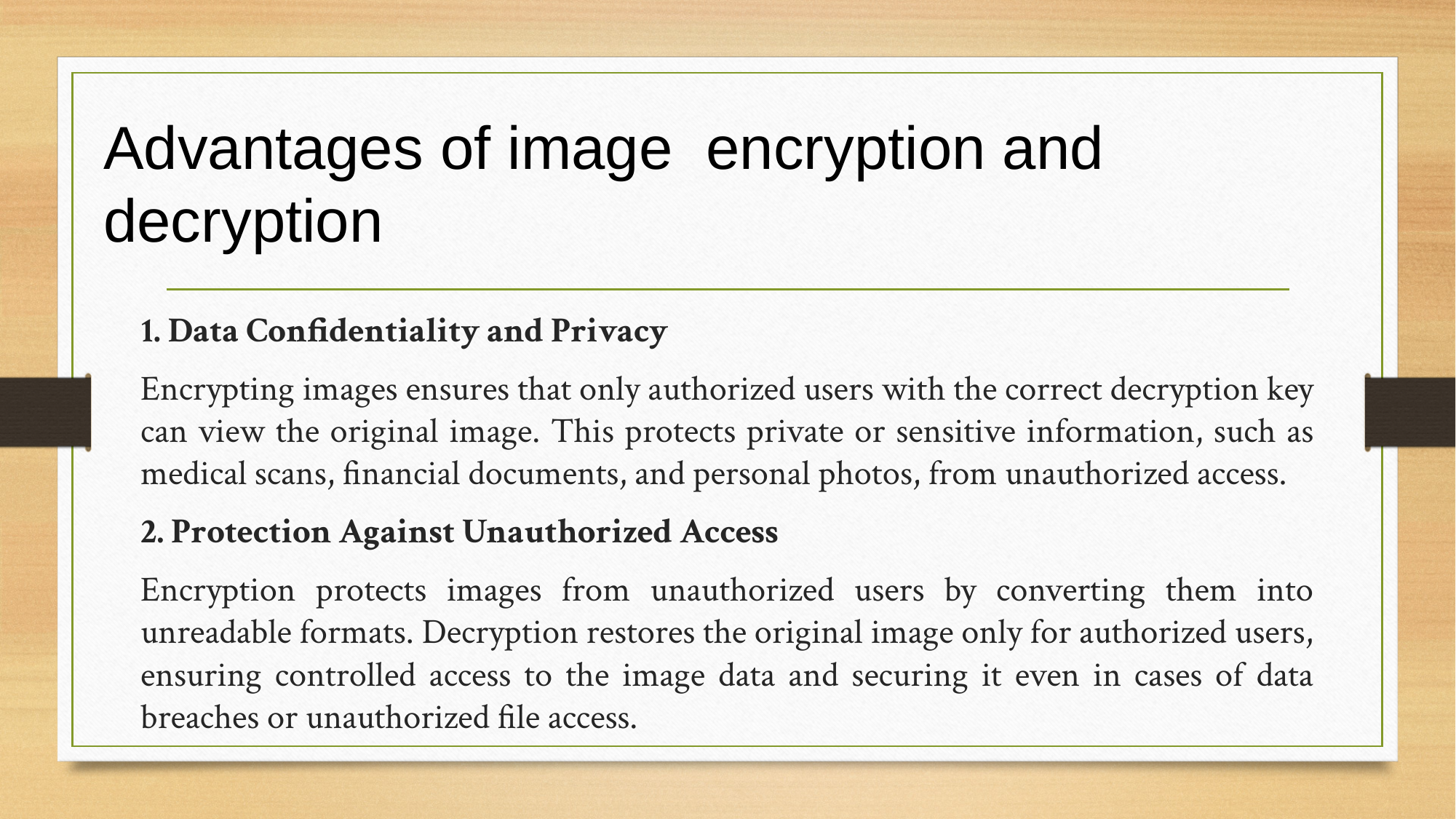

# Advantages of image  encryption and decryption
1. Data Confidentiality and Privacy
Encrypting images ensures that only authorized users with the correct decryption key can view the original image. This protects private or sensitive information, such as medical scans, financial documents, and personal photos, from unauthorized access.
2. Protection Against Unauthorized Access
Encryption protects images from unauthorized users by converting them into unreadable formats. Decryption restores the original image only for authorized users, ensuring controlled access to the image data and securing it even in cases of data breaches or unauthorized file access.